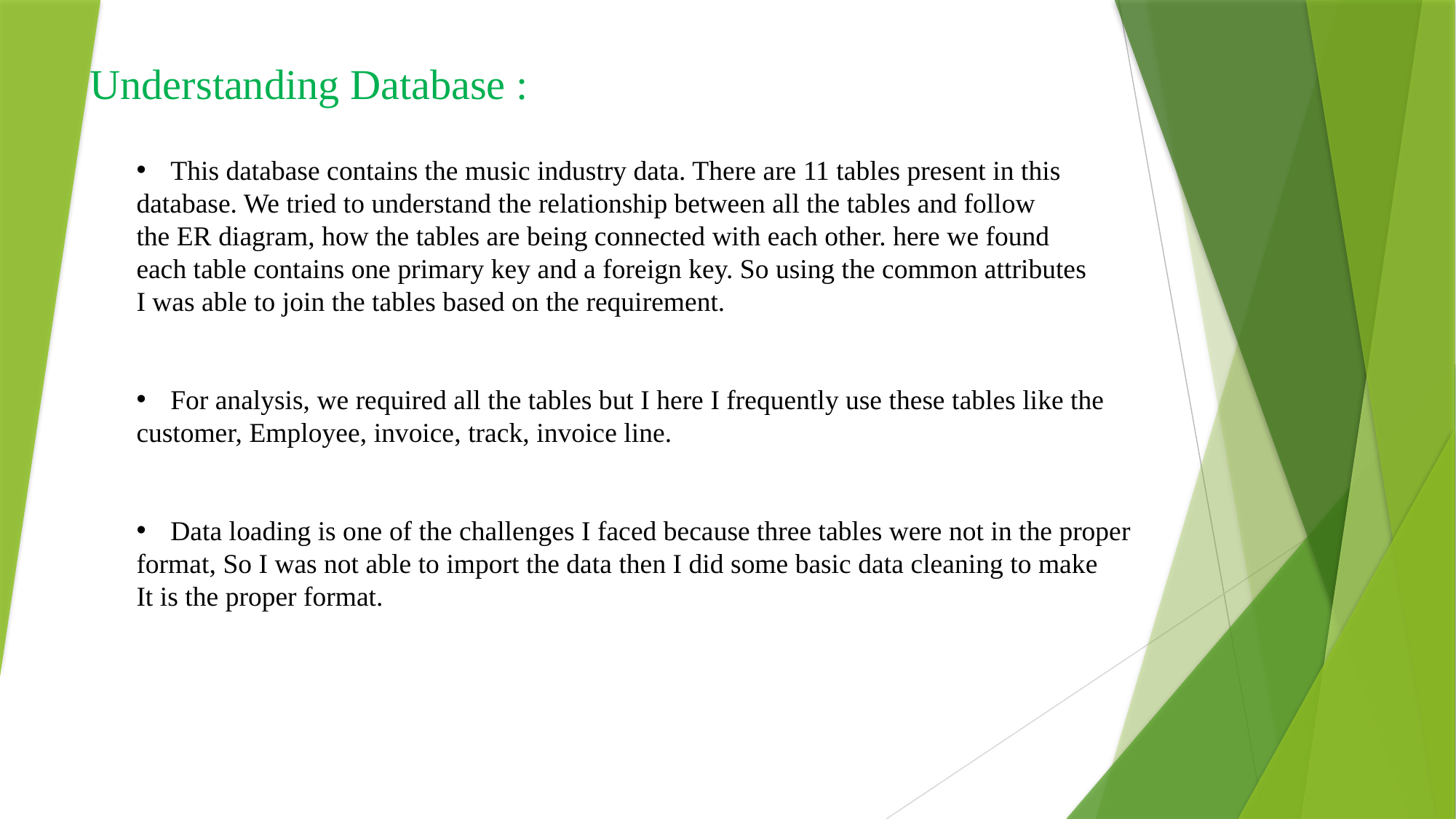

Understanding Database :

This database contains the music industry data. There are 11 tables present in this
database. We tried to understand the relationship between all the tables and follow
the ER diagram, how the tables are being connected with each other. here we found
each table contains one primary key and a foreign key. So using the common attributes
I was able to join the tables based on the requirement.

For analysis, we required all the tables but I here I frequently use these tables like the
customer, Employee, invoice, track, invoice line.

Data loading is one of the challenges I faced because three tables were not in the proper
format, So I was not able to import the data then I did some basic data cleaning to make
It is the proper format.